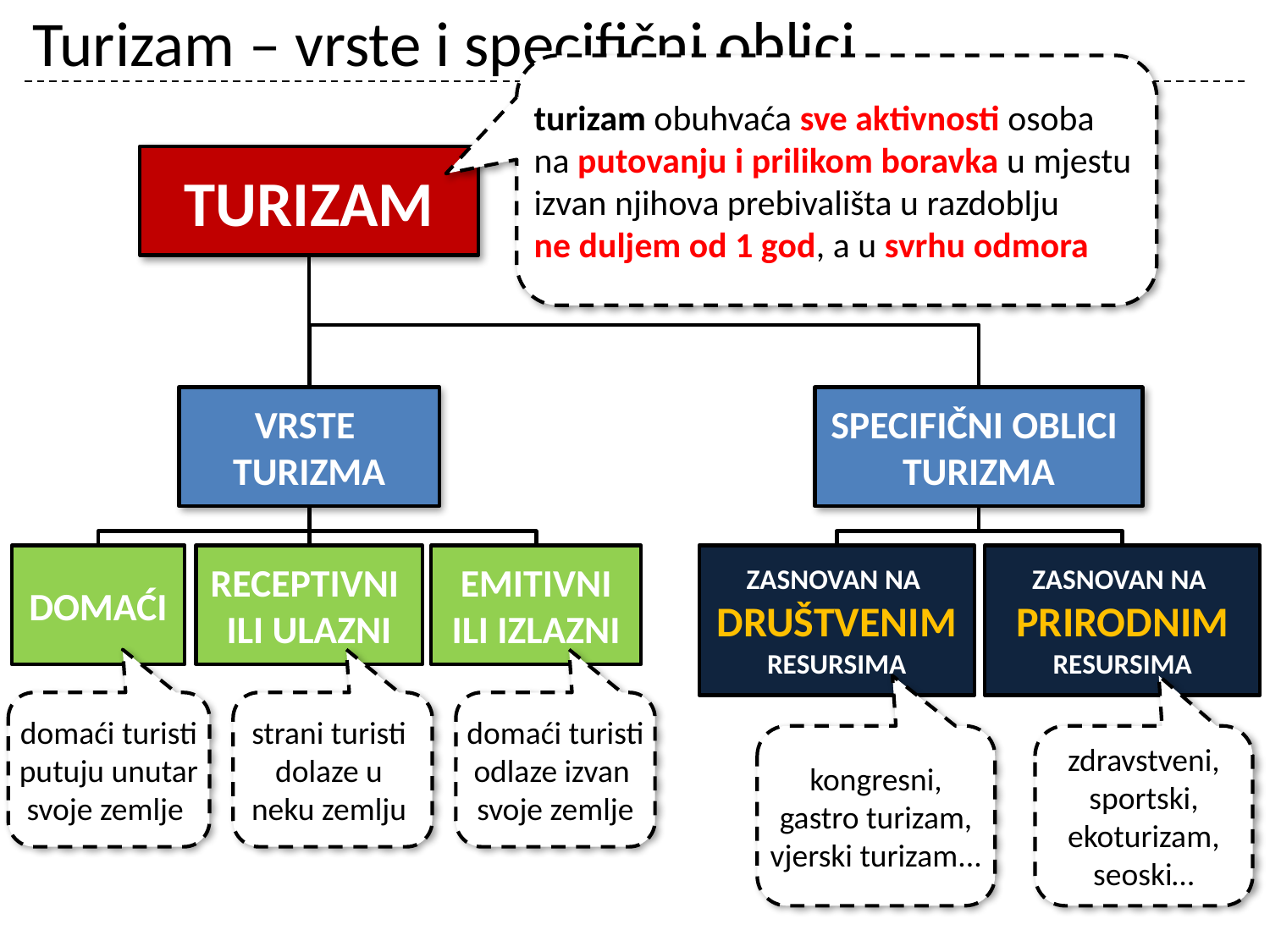

# Turizam – vrste i specifični oblici
turizam obuhvaća sve aktivnosti osoba
na putovanju i prilikom boravka u mjestu
izvan njihova prebivališta u razdoblju
ne duljem od 1 god, a u svrhu odmora
TURIZAM
VRSTE
TURIZMA
SPECIFIČNI OBLICI
TURIZMA
DOMAĆI
RECEPTIVNI
ILI ULAZNI
EMITIVNI
ILI IZLAZNI
ZASNOVAN NA
DRUŠTVENIM
RESURSIMA
ZASNOVAN NA
PRIRODNIM
RESURSIMA
domaći turisti
putuju unutar
svoje zemlje
strani turisti
dolaze u
neku zemlju
domaći turisti
odlaze izvan
svoje zemlje
kongresni, gastro turizam, vjerski turizam...
zdravstveni, sportski, ekoturizam, seoski…